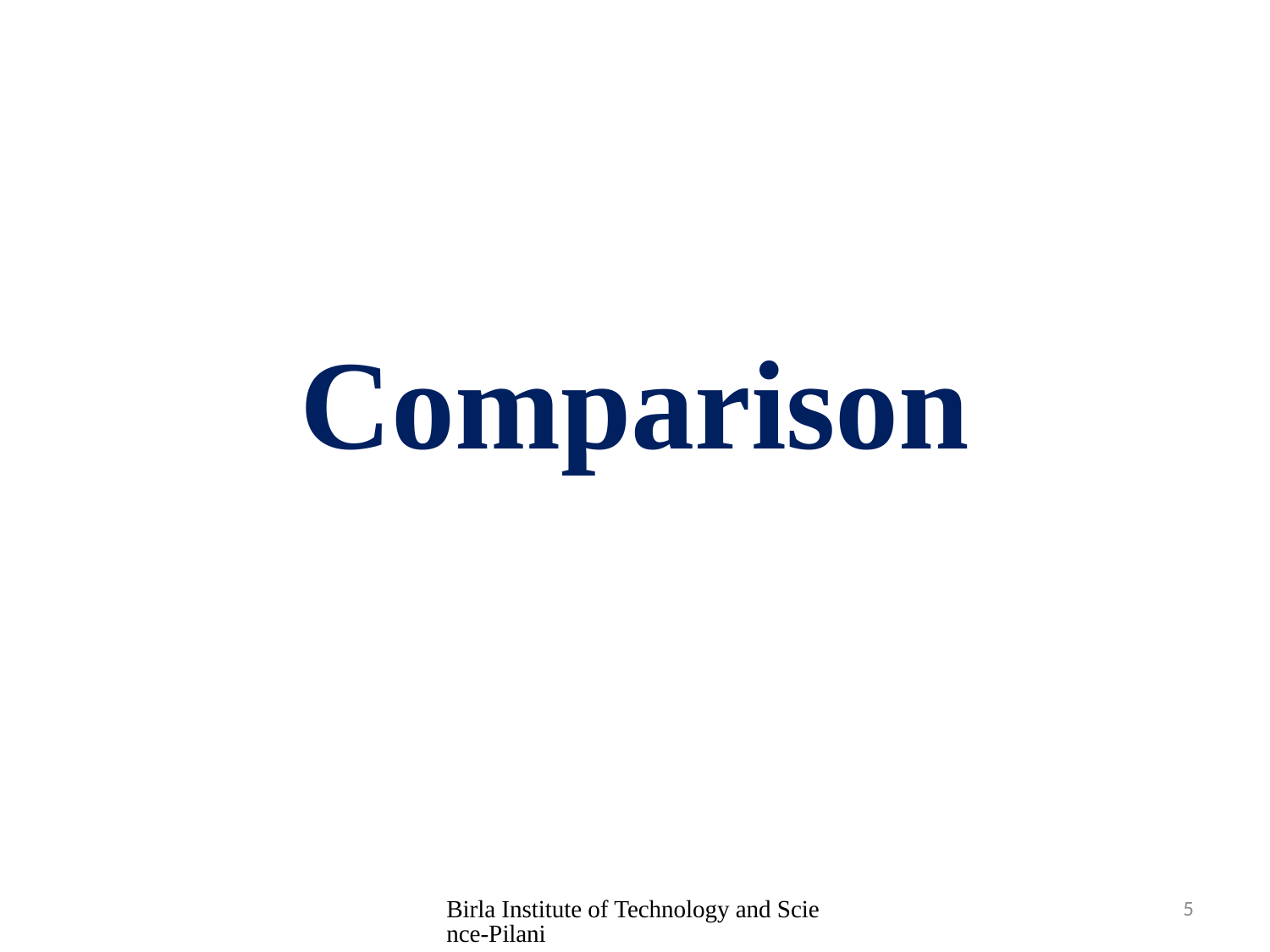

# Comparison
Birla Institute of Technology and Science-Pilani
5